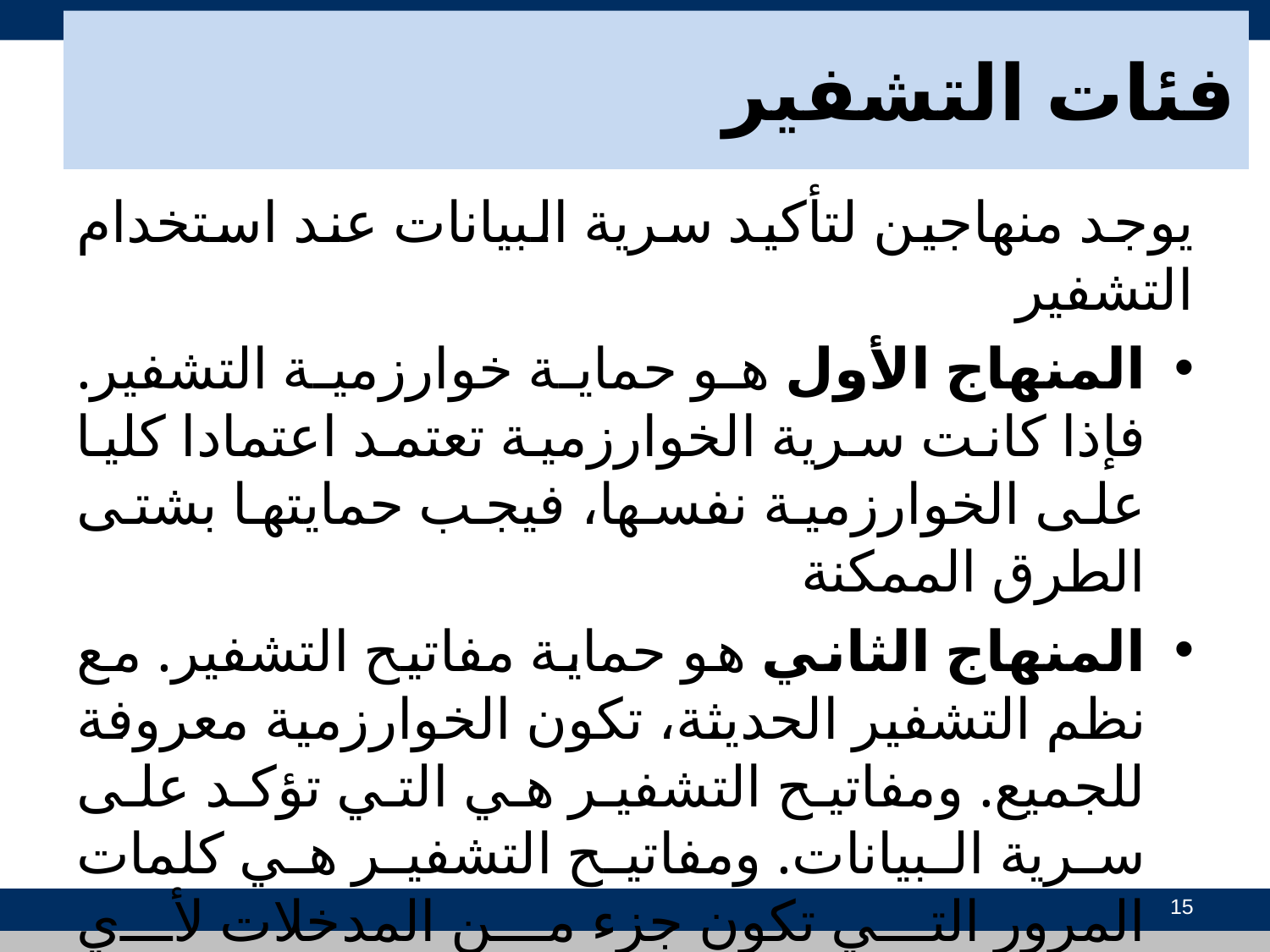

# فئات التشفير
يوجد منهاجين لتأكيد سرية البيانات عند استخدام التشفير
المنهاج الأول هو حماية خوارزمية التشفير. فإذا كانت سرية الخوارزمية تعتمد اعتمادا كليا على الخوارزمية نفسها، فيجب حمايتها بشتى الطرق الممكنة
المنهاج الثاني هو حماية مفاتيح التشفير. مع نظم التشفير الحديثة، تكون الخوارزمية معروفة للجميع. ومفاتيح التشفير هي التي تؤكد على سرية البيانات. ومفاتيح التشفير هي كلمات المرور التي تكون جزء من المدخلات لأي خوارزمية تشفير والجزء الثاني يكون النص الصريح المراد تشفيره

15